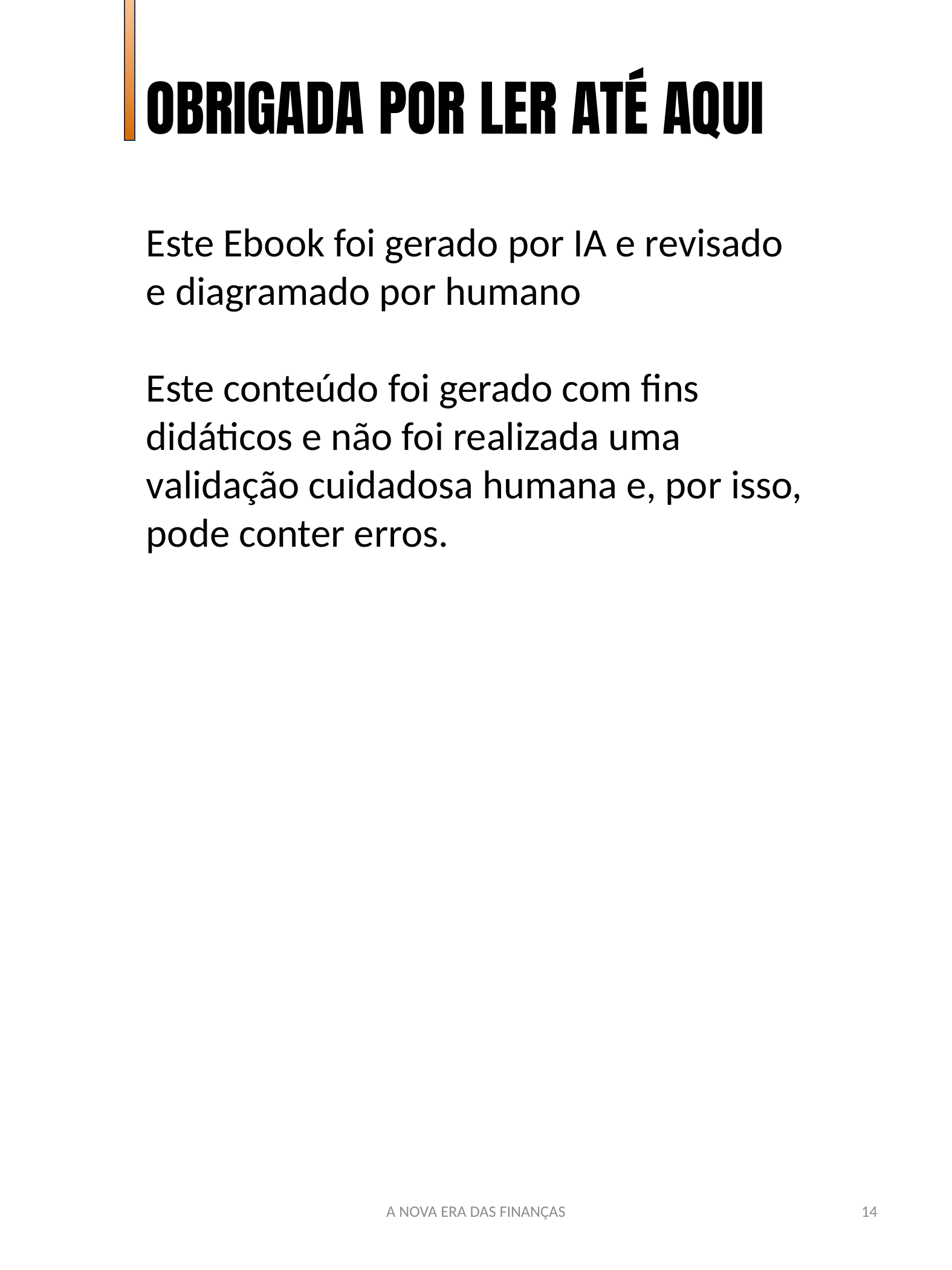

OBRIGADA POR LER ATÉ AQUI
Este Ebook foi gerado por IA e revisado e diagramado por humano

Este conteúdo foi gerado com fins didáticos e não foi realizada uma validação cuidadosa humana e, por isso, pode conter erros.
A NOVA ERA DAS FINANÇAS
14